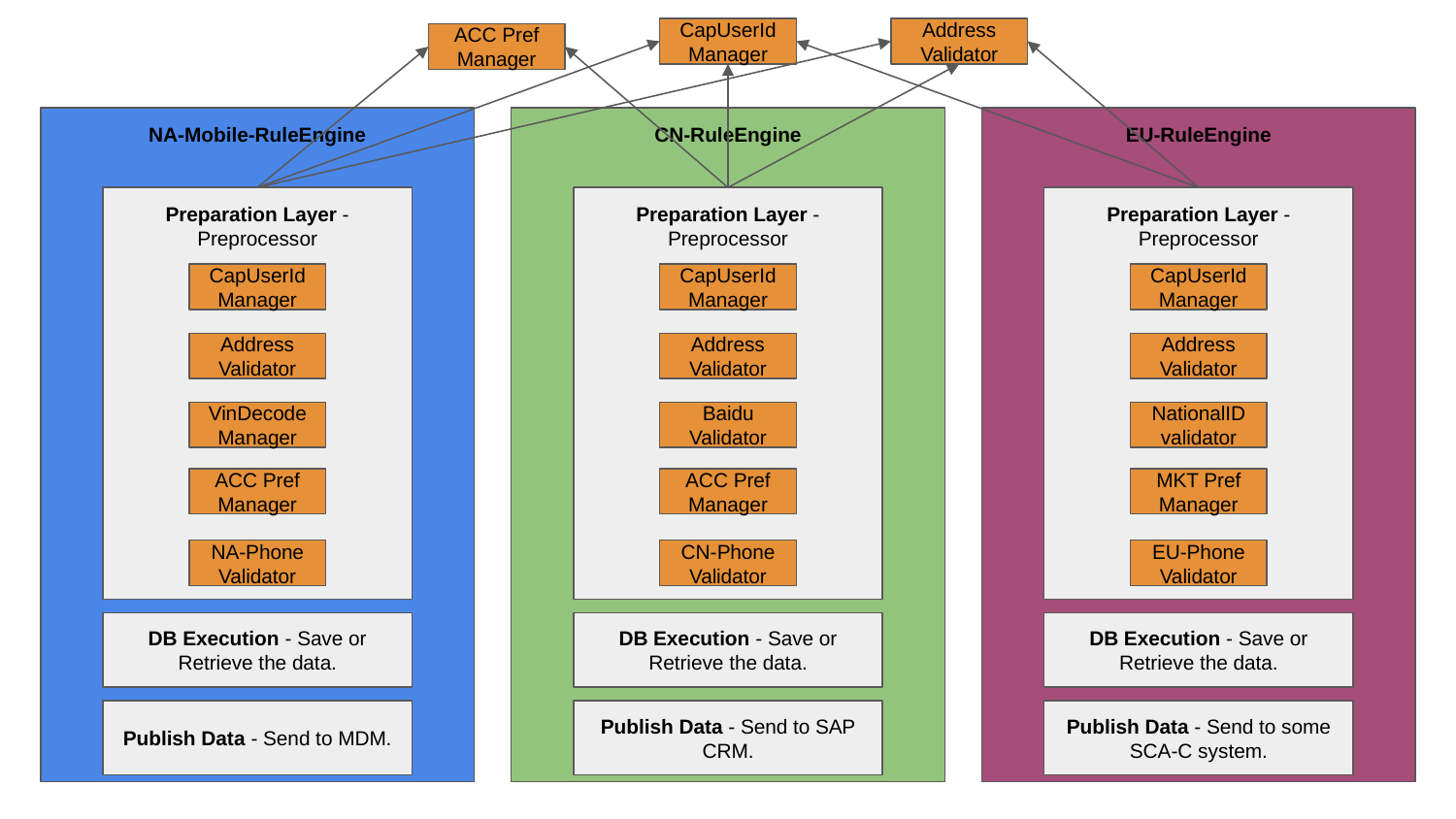

Address Validator
CapUserId Manager
ACC Pref Manager
CN-RuleEngine
EU-RuleEngine
NA-Mobile-RuleEngine
Preparation Layer - Preprocessor
Preparation Layer - Preprocessor
Preparation Layer - Preprocessor
CapUserId Manager
CapUserId Manager
CapUserId Manager
Address Validator
Address Validator
Address Validator
VinDecode Manager
Baidu Validator
NationalID validator
ACC Pref Manager
ACC Pref Manager
MKT Pref Manager
NA-Phone Validator
CN-Phone Validator
EU-Phone Validator
DB Execution - Save or Retrieve the data.
DB Execution - Save or Retrieve the data.
DB Execution - Save or Retrieve the data.
Publish Data - Send to MDM.
Publish Data - Send to SAP CRM.
Publish Data - Send to some SCA-C system.